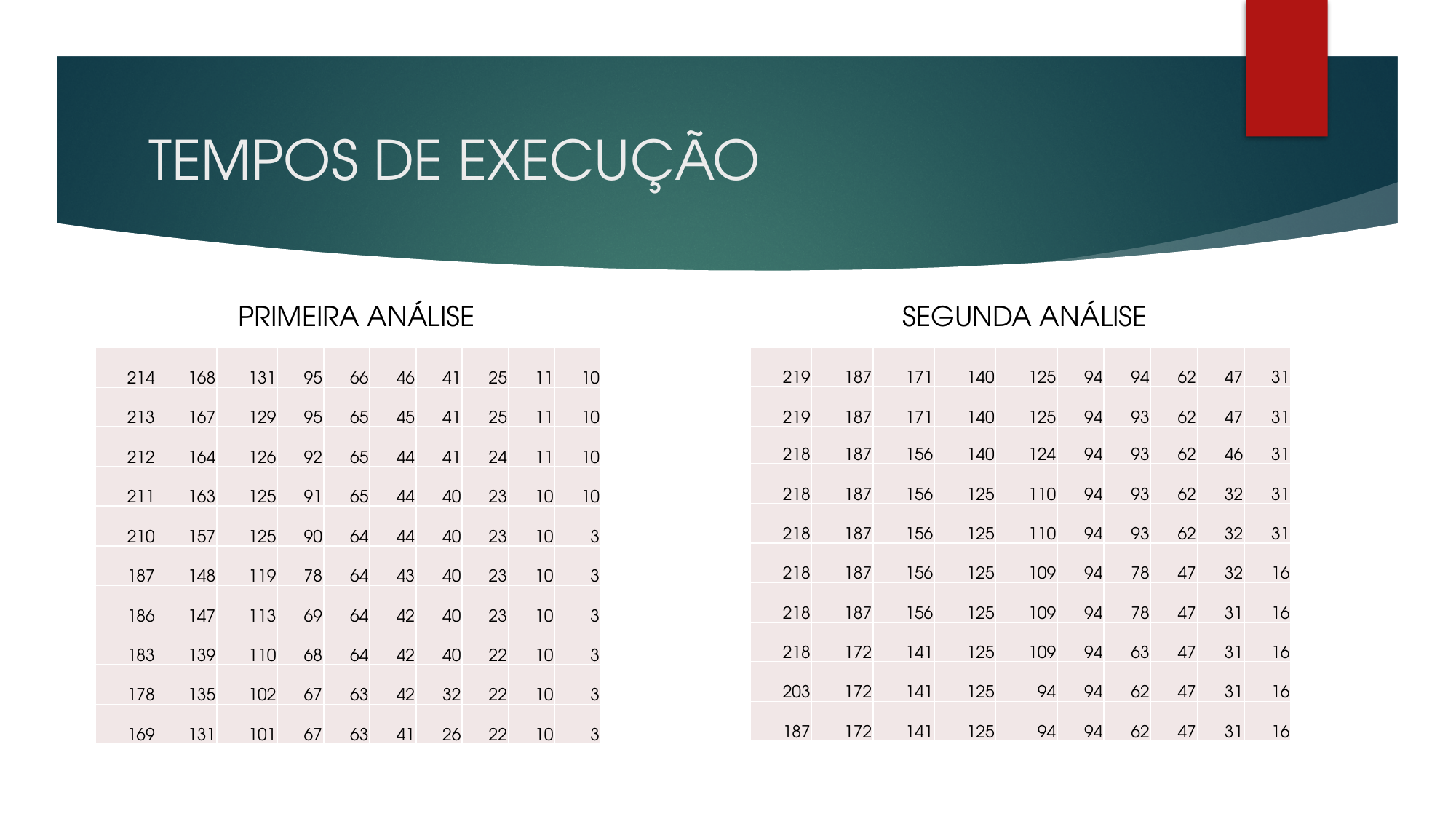

# TEMPOS DE EXECUÇÃO
PRIMEIRA ANÁLISE
SEGUNDA ANÁLISE
| 219 | 187 | 171 | 140 | 125 | 94 | 94 | 62 | 47 | 31 |
| --- | --- | --- | --- | --- | --- | --- | --- | --- | --- |
| 219 | 187 | 171 | 140 | 125 | 94 | 93 | 62 | 47 | 31 |
| 218 | 187 | 156 | 140 | 124 | 94 | 93 | 62 | 46 | 31 |
| 218 | 187 | 156 | 125 | 110 | 94 | 93 | 62 | 32 | 31 |
| 218 | 187 | 156 | 125 | 110 | 94 | 93 | 62 | 32 | 31 |
| 218 | 187 | 156 | 125 | 109 | 94 | 78 | 47 | 32 | 16 |
| 218 | 187 | 156 | 125 | 109 | 94 | 78 | 47 | 31 | 16 |
| 218 | 172 | 141 | 125 | 109 | 94 | 63 | 47 | 31 | 16 |
| 203 | 172 | 141 | 125 | 94 | 94 | 62 | 47 | 31 | 16 |
| 187 | 172 | 141 | 125 | 94 | 94 | 62 | 47 | 31 | 16 |
| 214 | 168 | 131 | 95 | 66 | 46 | 41 | 25 | 11 | 10 |
| --- | --- | --- | --- | --- | --- | --- | --- | --- | --- |
| 213 | 167 | 129 | 95 | 65 | 45 | 41 | 25 | 11 | 10 |
| 212 | 164 | 126 | 92 | 65 | 44 | 41 | 24 | 11 | 10 |
| 211 | 163 | 125 | 91 | 65 | 44 | 40 | 23 | 10 | 10 |
| 210 | 157 | 125 | 90 | 64 | 44 | 40 | 23 | 10 | 3 |
| 187 | 148 | 119 | 78 | 64 | 43 | 40 | 23 | 10 | 3 |
| 186 | 147 | 113 | 69 | 64 | 42 | 40 | 23 | 10 | 3 |
| 183 | 139 | 110 | 68 | 64 | 42 | 40 | 22 | 10 | 3 |
| 178 | 135 | 102 | 67 | 63 | 42 | 32 | 22 | 10 | 3 |
| 169 | 131 | 101 | 67 | 63 | 41 | 26 | 22 | 10 | 3 |